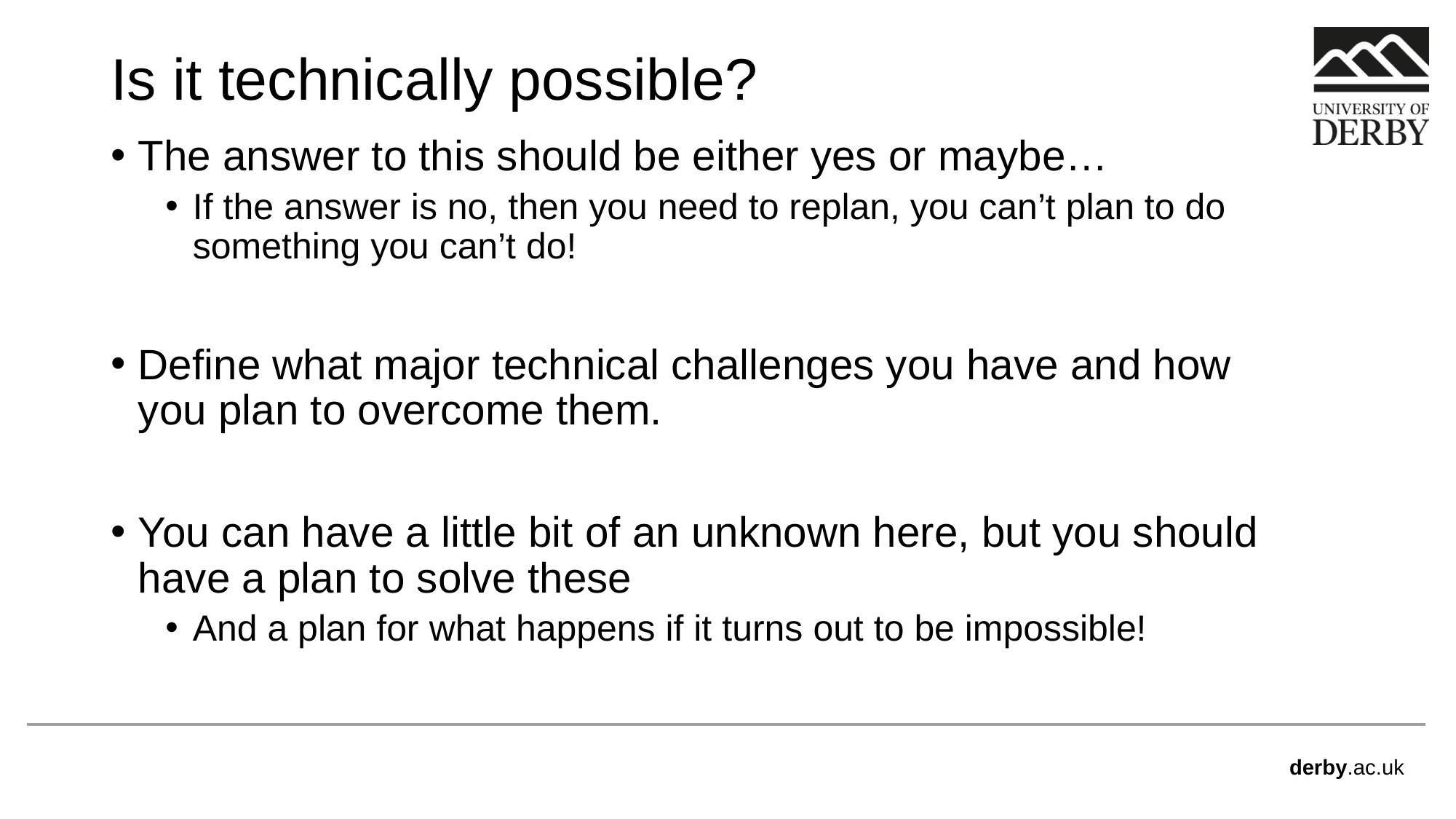

# Is it technically possible?
The answer to this should be either yes or maybe…
If the answer is no, then you need to replan, you can’t plan to do something you can’t do!

Define what major technical challenges you have and how you plan to overcome them.

You can have a little bit of an unknown here, but you should have a plan to solve these
And a plan for what happens if it turns out to be impossible!